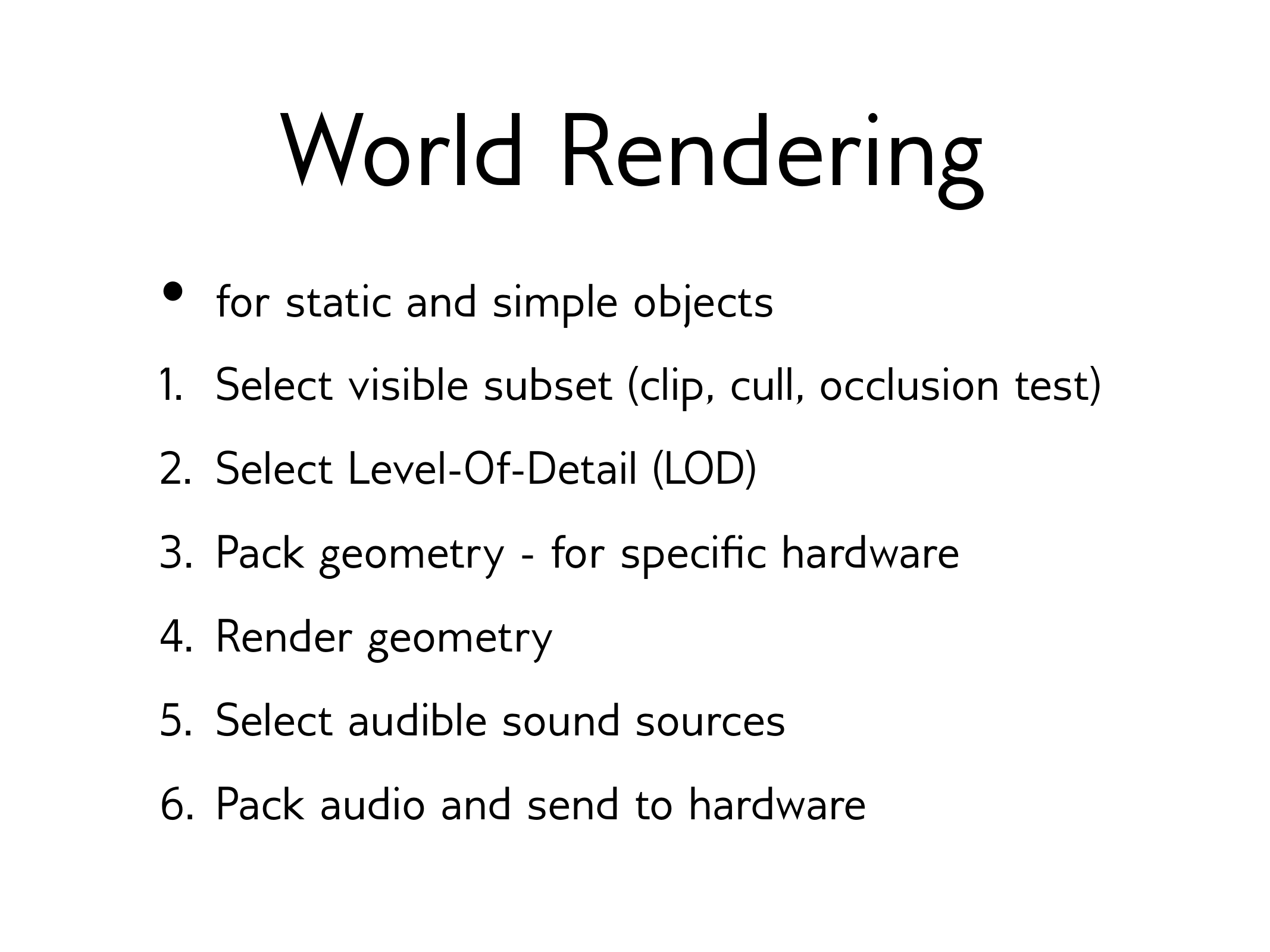

# World Rendering
for static and simple objects
Select visible subset (clip, cull, occlusion test)
Select Level-Of-Detail (LOD)
Pack geometry - for specific hardware
Render geometry
Select audible sound sources
Pack audio and send to hardware